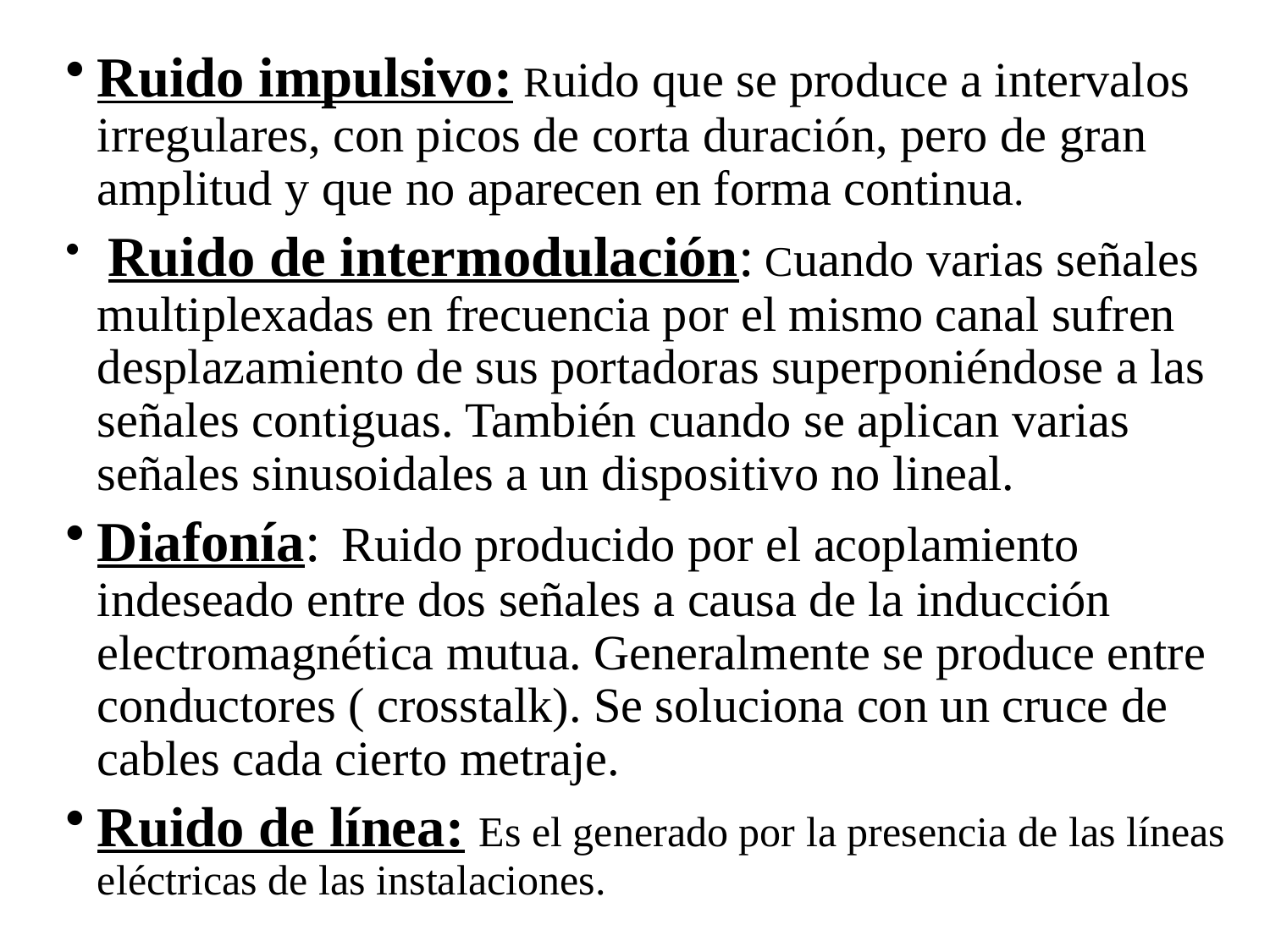

Ruido impulsivo: Ruido que se produce a intervalos irregulares, con picos de corta duración, pero de gran amplitud y que no aparecen en forma continua.
 Ruido de intermodulación: Cuando varias señales multiplexadas en frecuencia por el mismo canal sufren desplazamiento de sus portadoras superponiéndose a las señales contiguas. También cuando se aplican varias señales sinusoidales a un dispositivo no lineal.
Diafonía:  Ruido producido por el acoplamiento indeseado entre dos señales a causa de la inducción electromagnética mutua. Generalmente se produce entre conductores ( crosstalk). Se soluciona con un cruce de cables cada cierto metraje.
Ruido de línea: Es el generado por la presencia de las líneas eléctricas de las instalaciones.